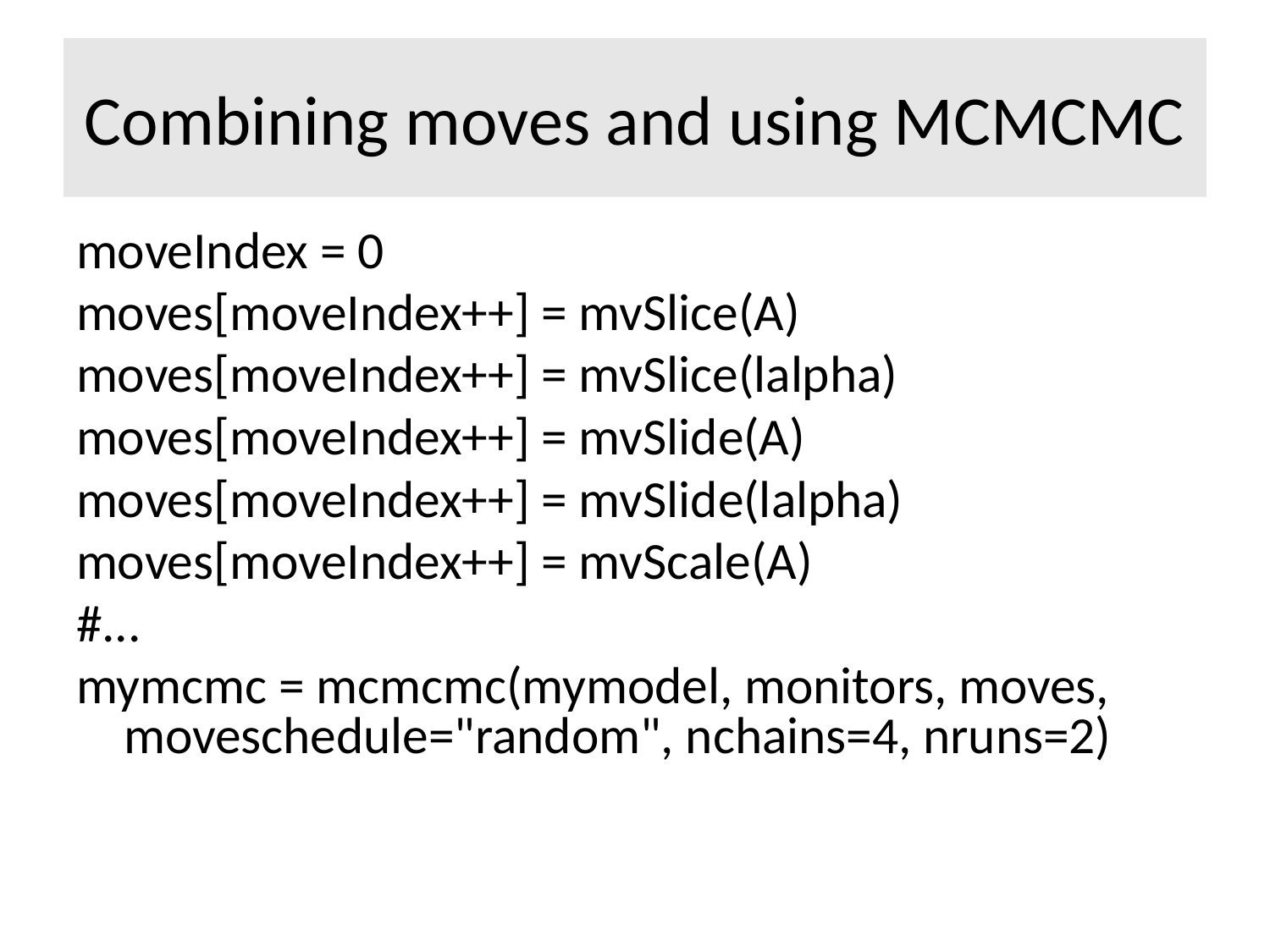

# Combining moves and using MCMCMC
moveIndex = 0
moves[moveIndex++] = mvSlice(A)
moves[moveIndex++] = mvSlice(lalpha)
moves[moveIndex++] = mvSlide(A)
moves[moveIndex++] = mvSlide(lalpha)
moves[moveIndex++] = mvScale(A)
#...
mymcmc = mcmcmc(mymodel, monitors, moves, moveschedule="random", nchains=4, nruns=2)